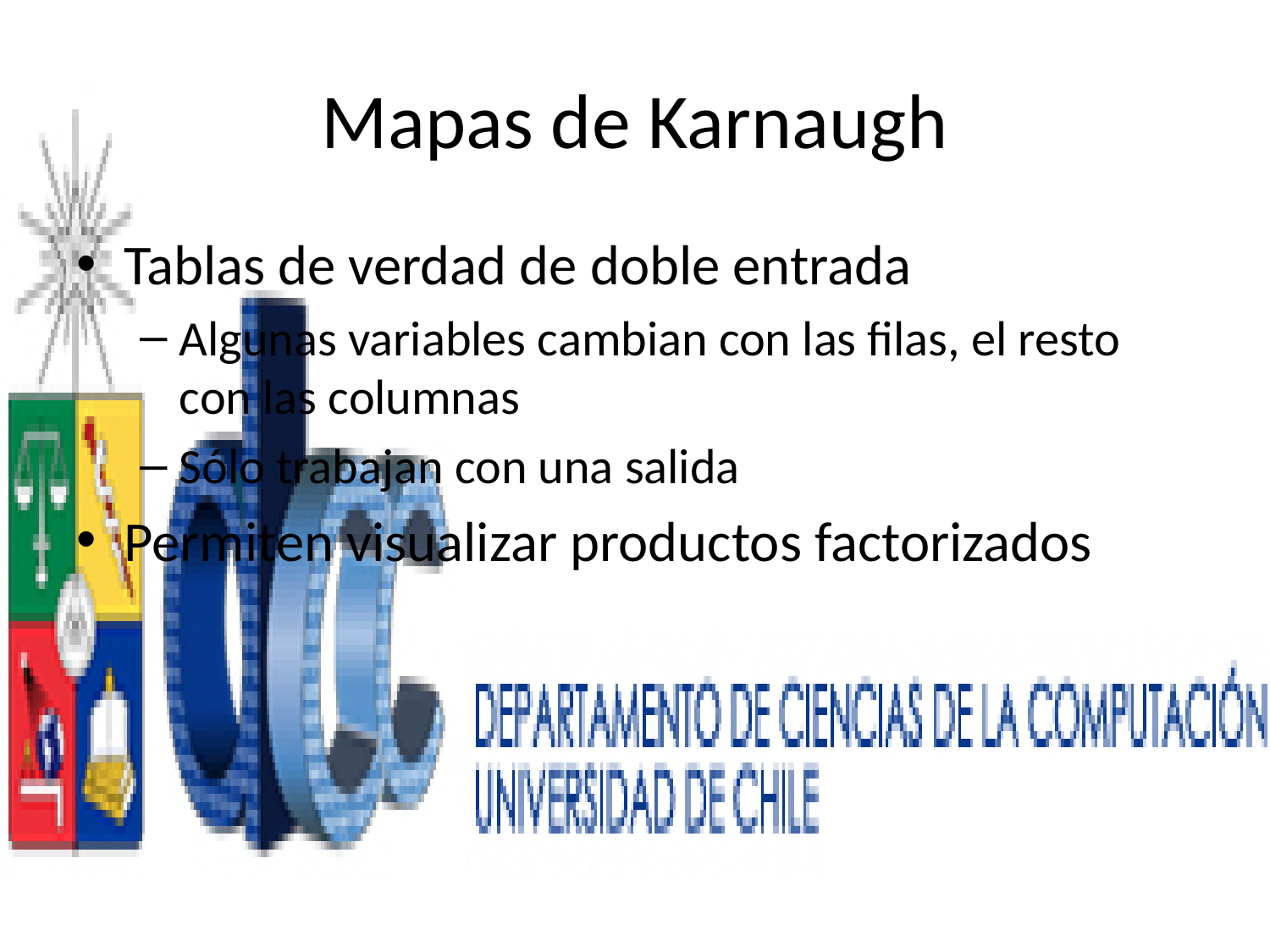

# Mapas de Karnaugh
Tablas de verdad de doble entrada
Algunas variables cambian con las filas, el resto con las columnas
Sólo trabajan con una salida
Permiten visualizar productos factorizados